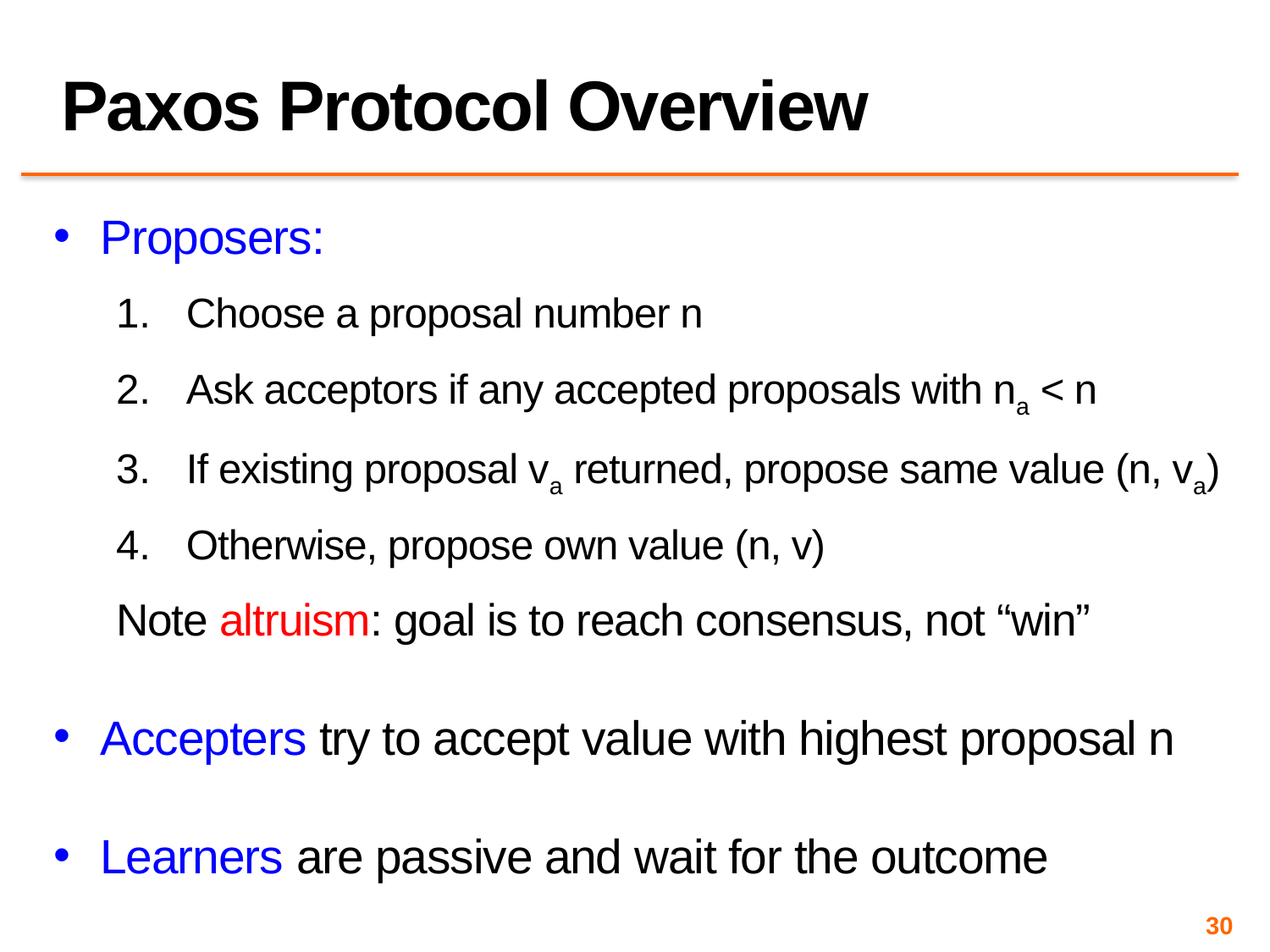

# Paxos Protocol Overview
Proposers:
Choose a proposal number n
Ask acceptors if any accepted proposals with na < n
If existing proposal va returned, propose same value (n, va)
Otherwise, propose own value (n, v)
Note altruism: goal is to reach consensus, not “win”
Accepters try to accept value with highest proposal n
Learners are passive and wait for the outcome

30